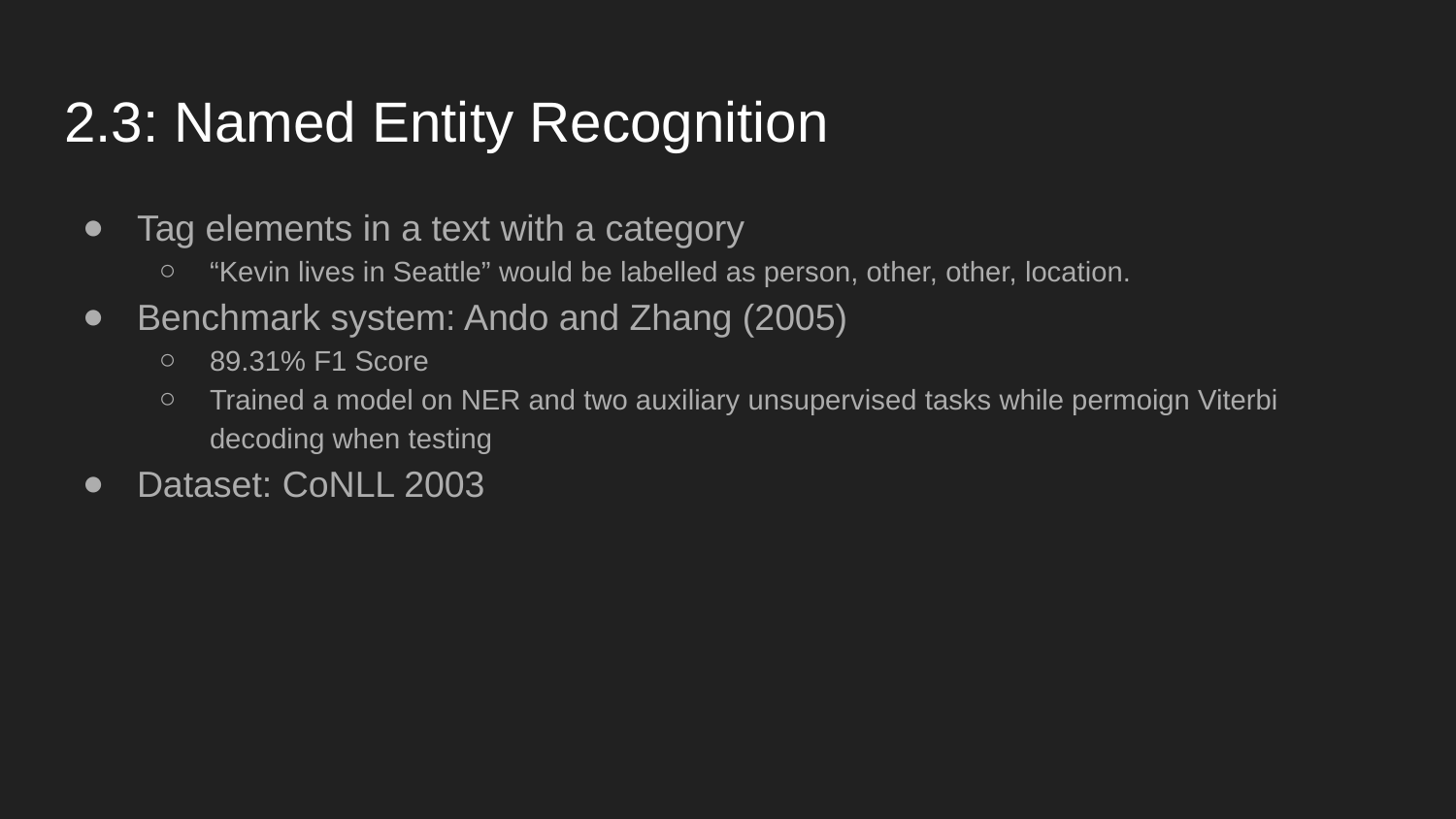

# 2.3: Named Entity Recognition
Tag elements in a text with a category
“Kevin lives in Seattle” would be labelled as person, other, other, location.
Benchmark system: Ando and Zhang (2005)
89.31% F1 Score
Trained a model on NER and two auxiliary unsupervised tasks while permoign Viterbi decoding when testing
Dataset: CoNLL 2003